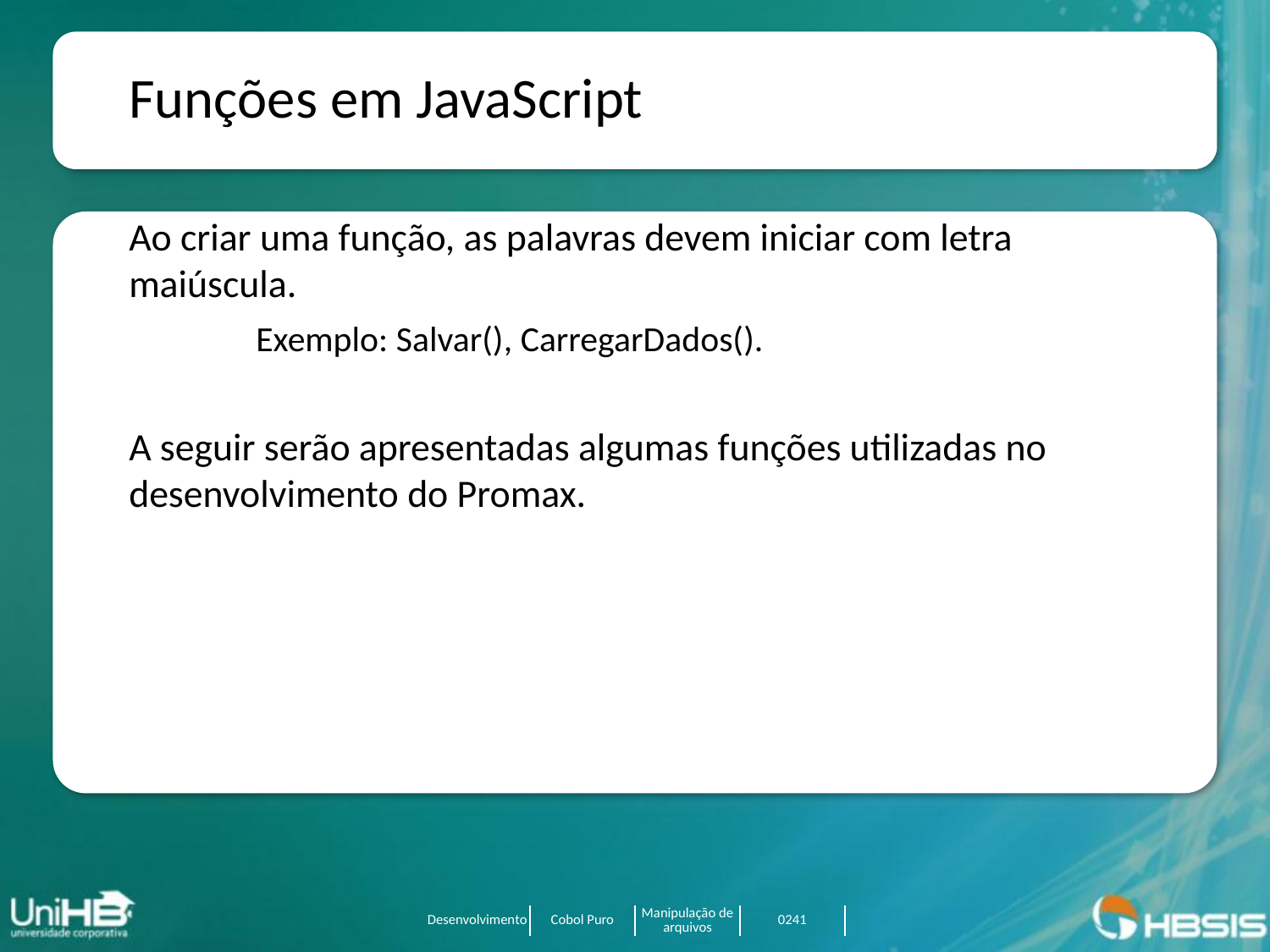

Funções em JavaScript
Ao criar uma função, as palavras devem iniciar com letra maiúscula.
	Exemplo: Salvar(), CarregarDados().

A seguir serão apresentadas algumas funções utilizadas no desenvolvimento do Promax.